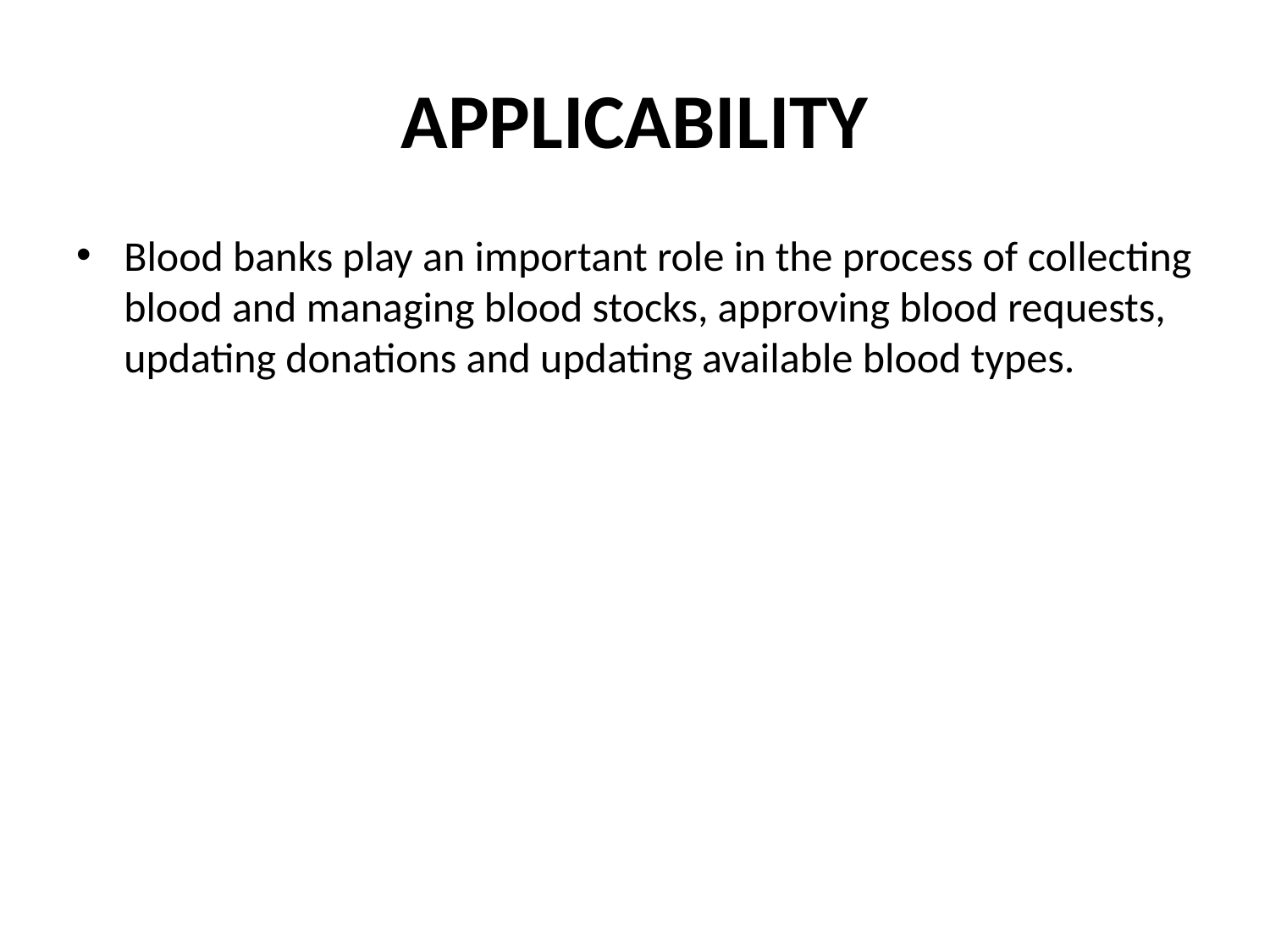

# APPLICABILITY
Blood banks play an important role in the process of collecting blood and managing blood stocks, approving blood requests, updating donations and updating available blood types.